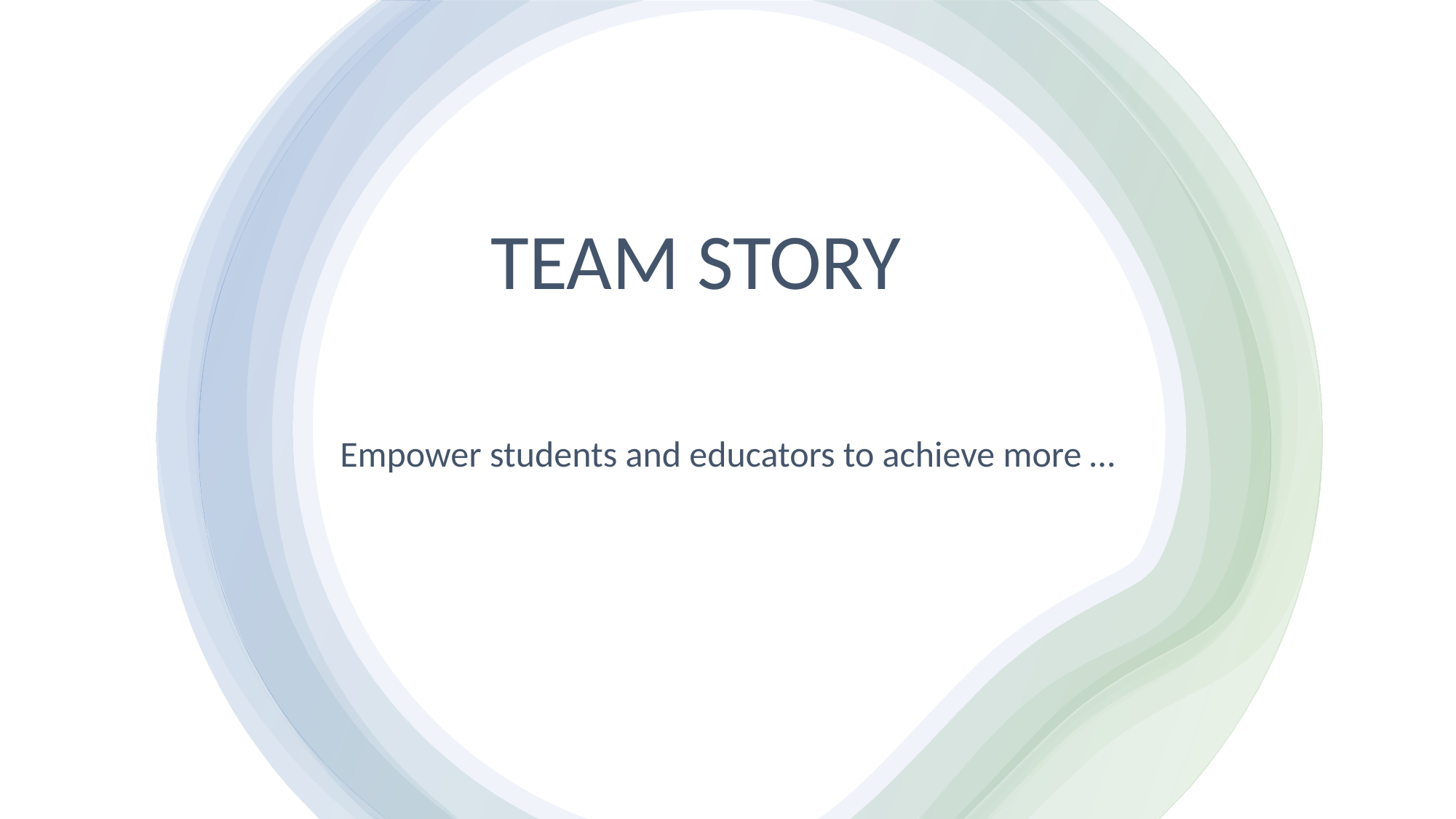

# TEAM STORY
Empower students and educators to achieve more …